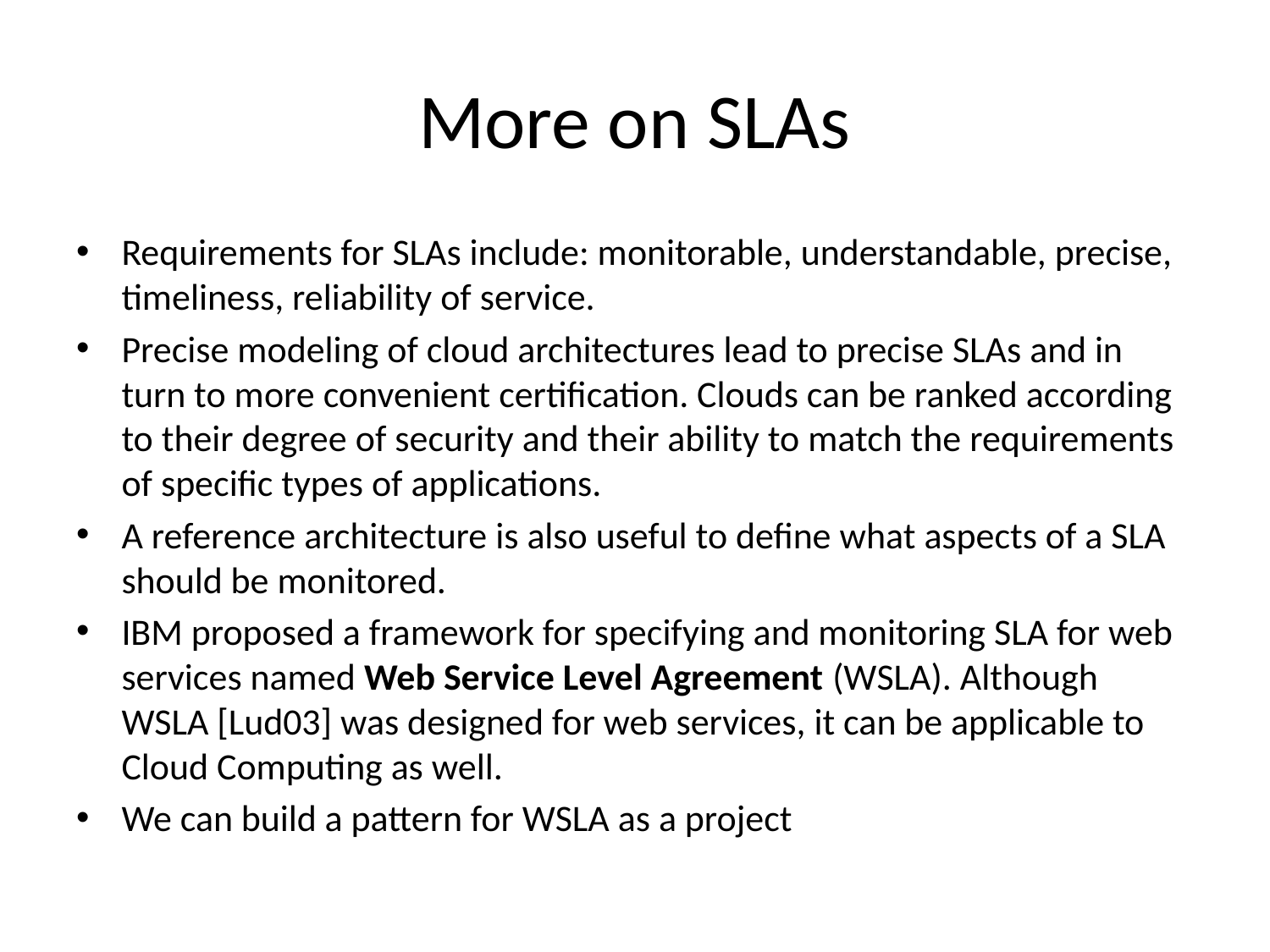

# More on SLAs
Requirements for SLAs include: monitorable, understandable, precise, timeliness, reliability of service.
Precise modeling of cloud architectures lead to precise SLAs and in turn to more convenient certification. Clouds can be ranked according to their degree of security and their ability to match the requirements of specific types of applications.
A reference architecture is also useful to define what aspects of a SLA should be monitored.
IBM proposed a framework for specifying and monitoring SLA for web services named Web Service Level Agreement (WSLA). Although WSLA [Lud03] was designed for web services, it can be applicable to Cloud Computing as well.
We can build a pattern for WSLA as a project